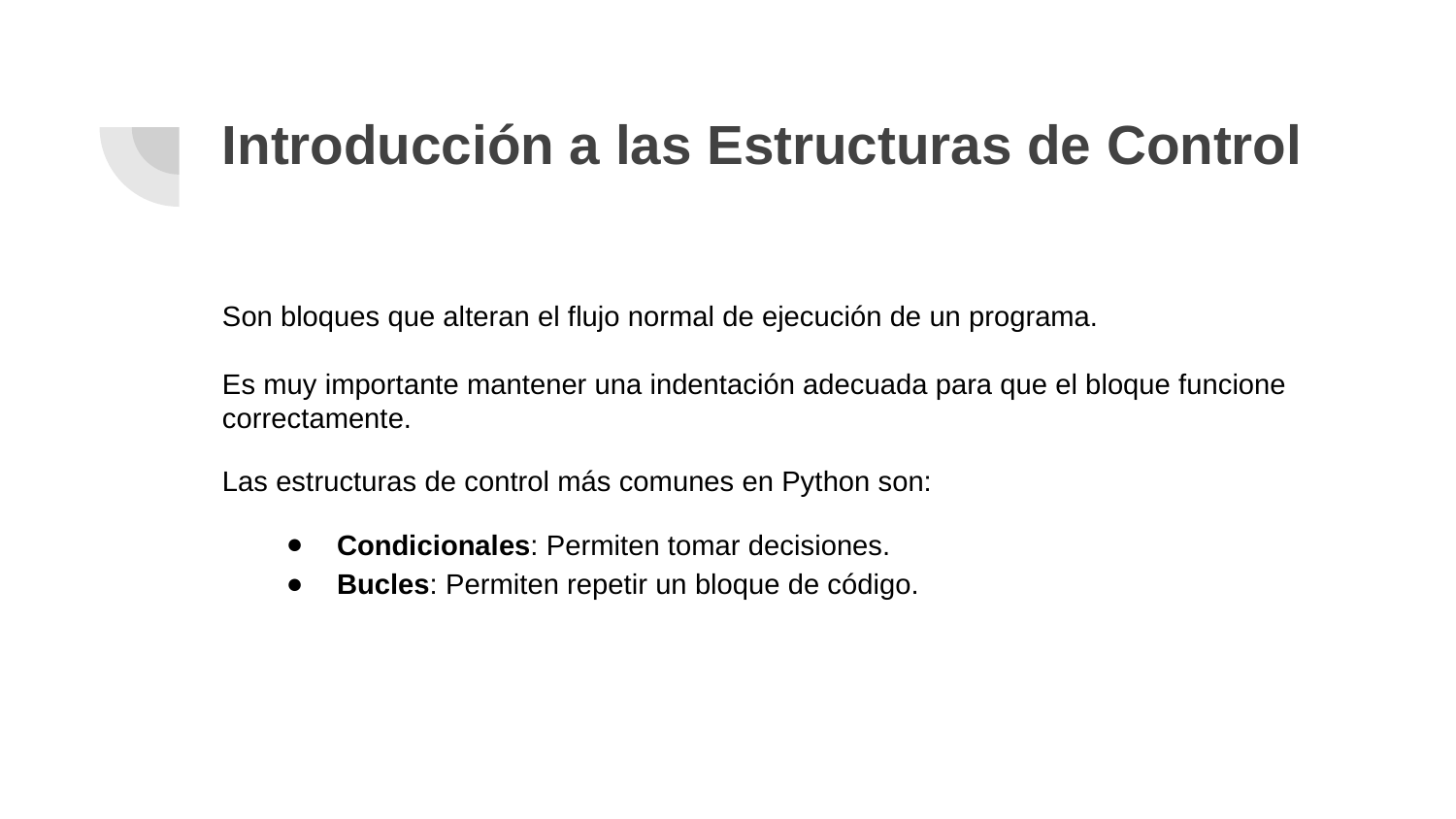

# Introducción a las Estructuras de Control
Son bloques que alteran el flujo normal de ejecución de un programa.

Es muy importante mantener una indentación adecuada para que el bloque funcione correctamente.
Las estructuras de control más comunes en Python son:
Condicionales: Permiten tomar decisiones.
Bucles: Permiten repetir un bloque de código.